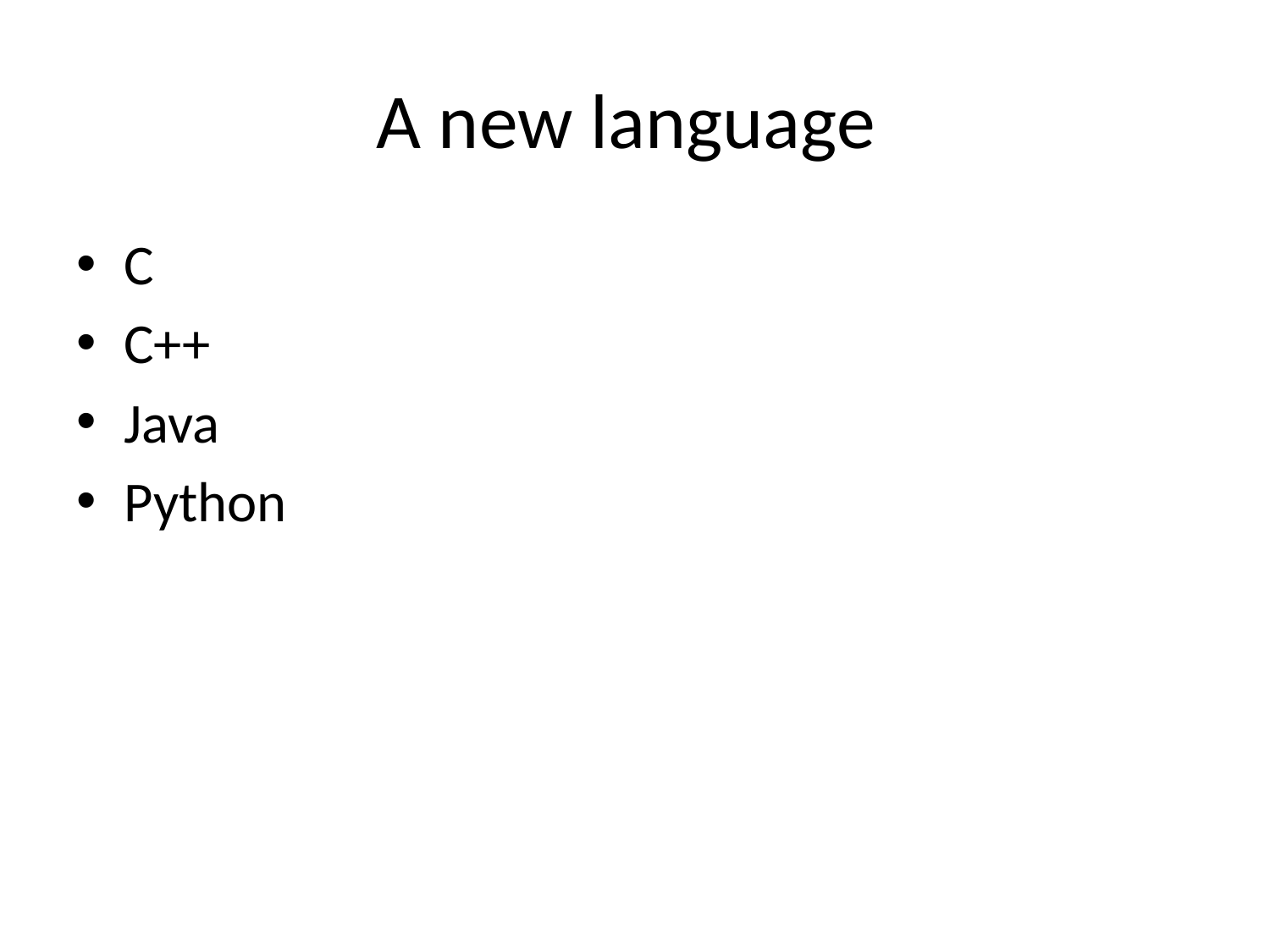

# A new language
C
C++
Java
Python